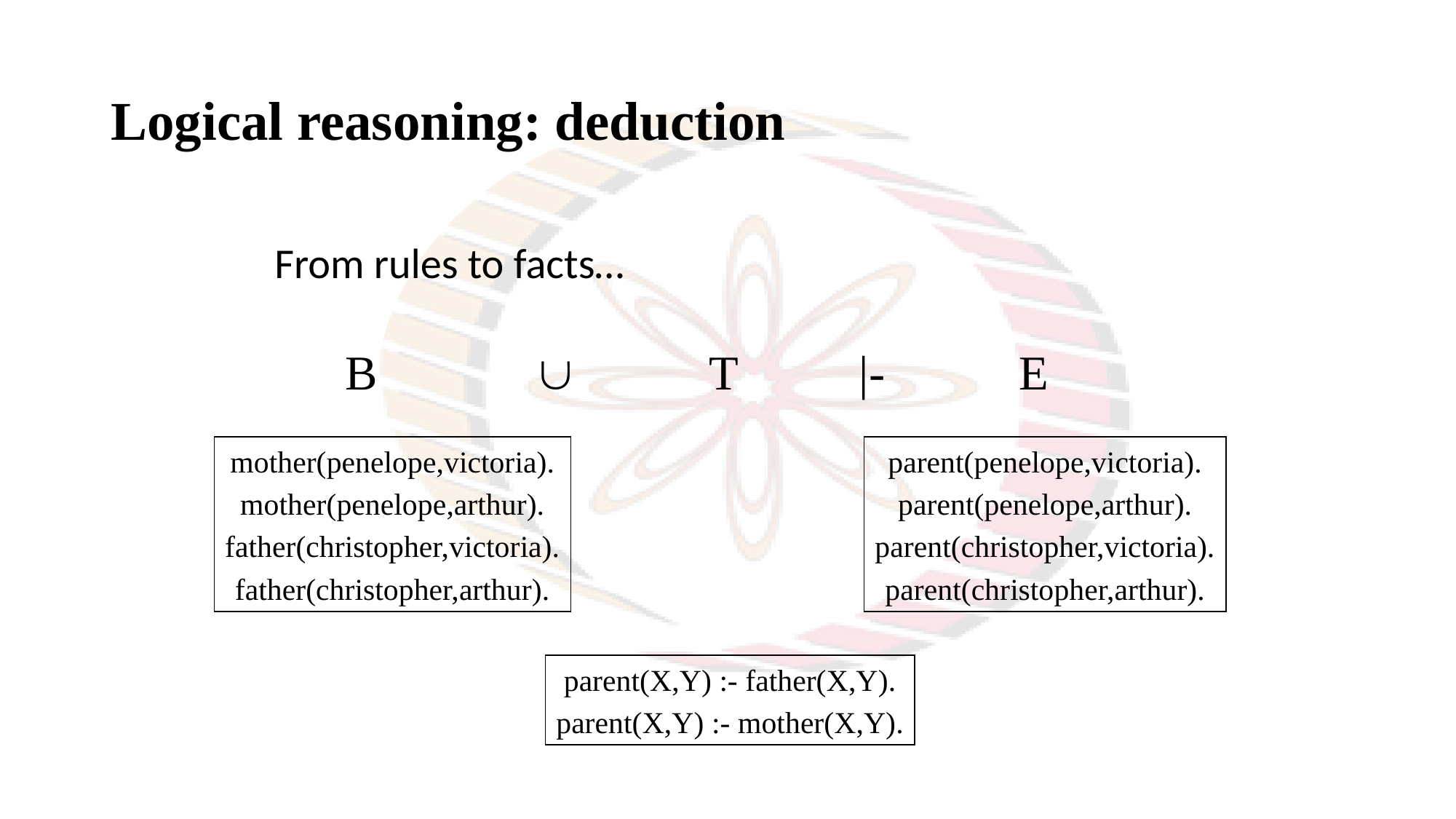

# Logical reasoning: deduction
From rules to facts…
B             ∪           T          |-           E
mother(penelope,victoria).
mother(penelope,arthur).
father(christopher,victoria).
father(christopher,arthur).
parent(penelope,victoria).
parent(penelope,arthur).
parent(christopher,victoria).
parent(christopher,arthur).

parent(X,Y) :- father(X,Y).
parent(X,Y) :- mother(X,Y).